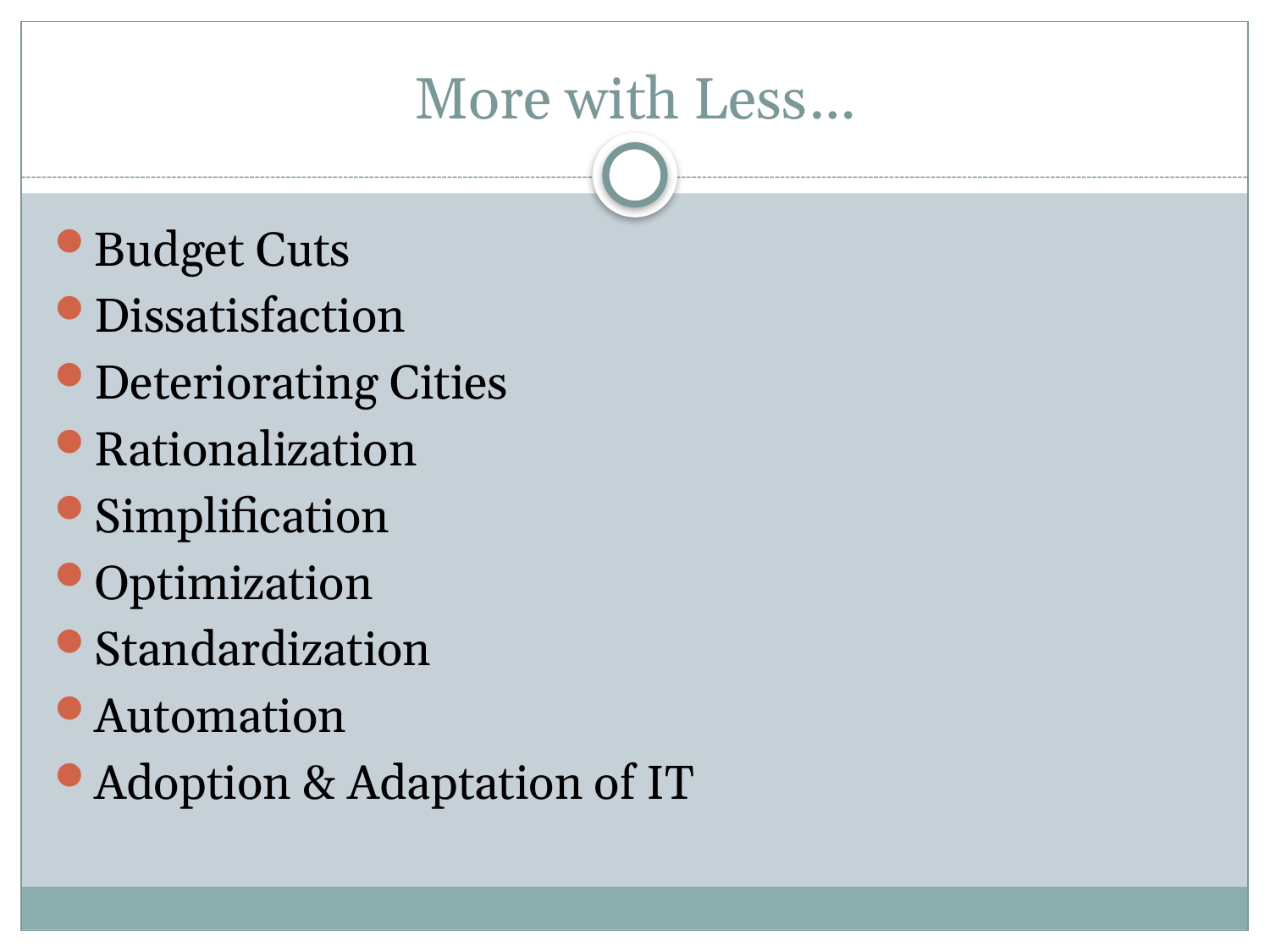

# More with Less…
Budget Cuts
Dissatisfaction
Deteriorating Cities
Rationalization
Simplification
Optimization
Standardization
Automation
Adoption & Adaptation of IT